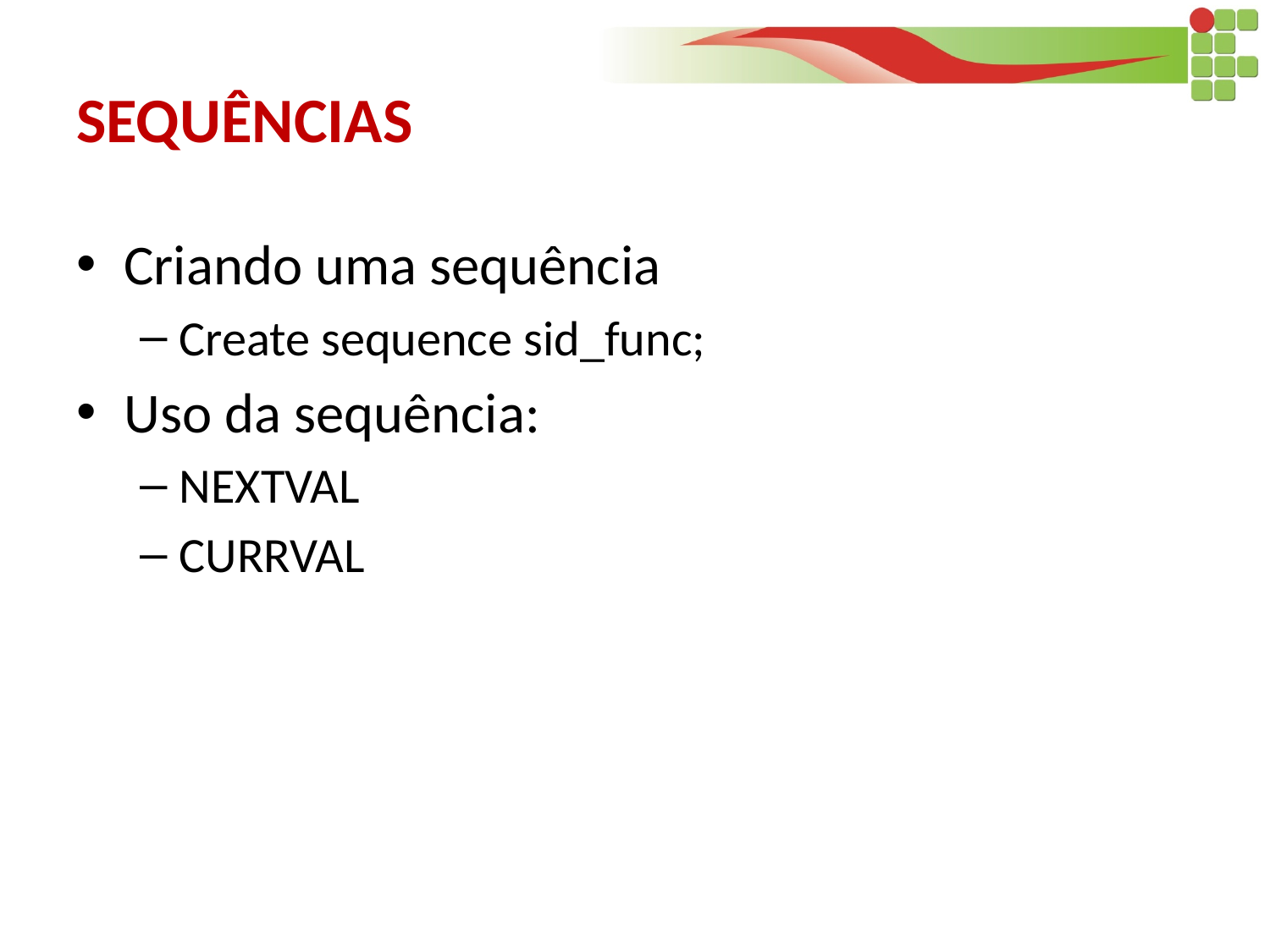

# SEQUÊNCIAS
Criando uma sequência
Create sequence sid_func;
Uso da sequência:
NEXTVAL
CURRVAL